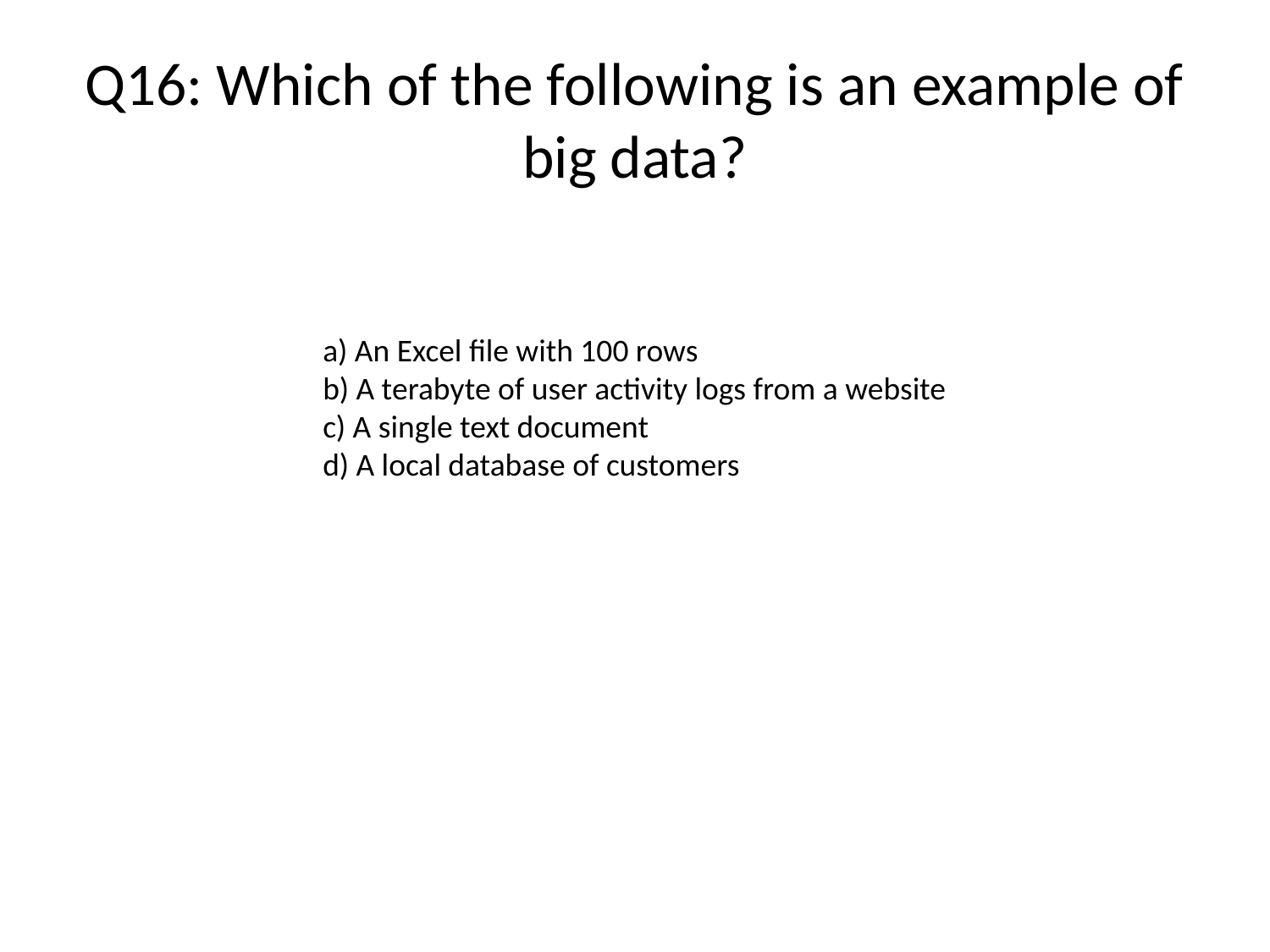

# Q16: Which of the following is an example of big data?

a) An Excel file with 100 rows
b) A terabyte of user activity logs from a website
c) A single text document
d) A local database of customers